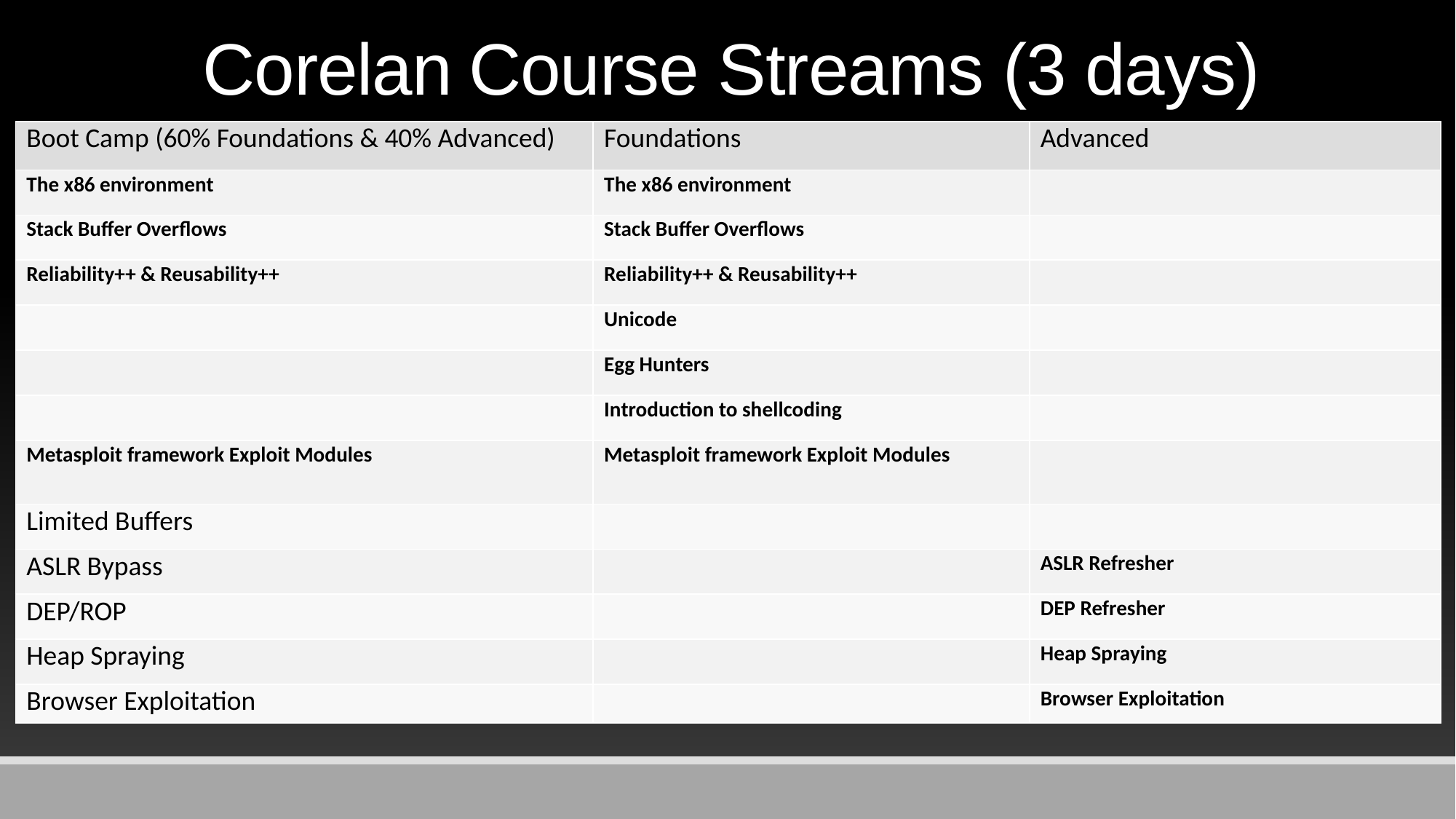

# Corelan Course Streams (3 days)
| Boot Camp (60% Foundations & 40% Advanced) | Foundations | Advanced |
| --- | --- | --- |
| The x86 environment | The x86 environment |  |
| Stack Buffer Overflows | Stack Buffer Overflows |  |
| Reliability++ & Reusability++ | Reliability++ & Reusability++ |  |
|  | Unicode |  |
|  | Egg Hunters |  |
|  | Introduction to shellcoding |  |
| Metasploit framework Exploit Modules | Metasploit framework Exploit Modules |  |
| Limited Buffers |  |  |
| ASLR Bypass |  | ASLR Refresher |
| DEP/ROP |  | DEP Refresher |
| Heap Spraying |  | Heap Spraying |
| Browser Exploitation |  | Browser Exploitation |